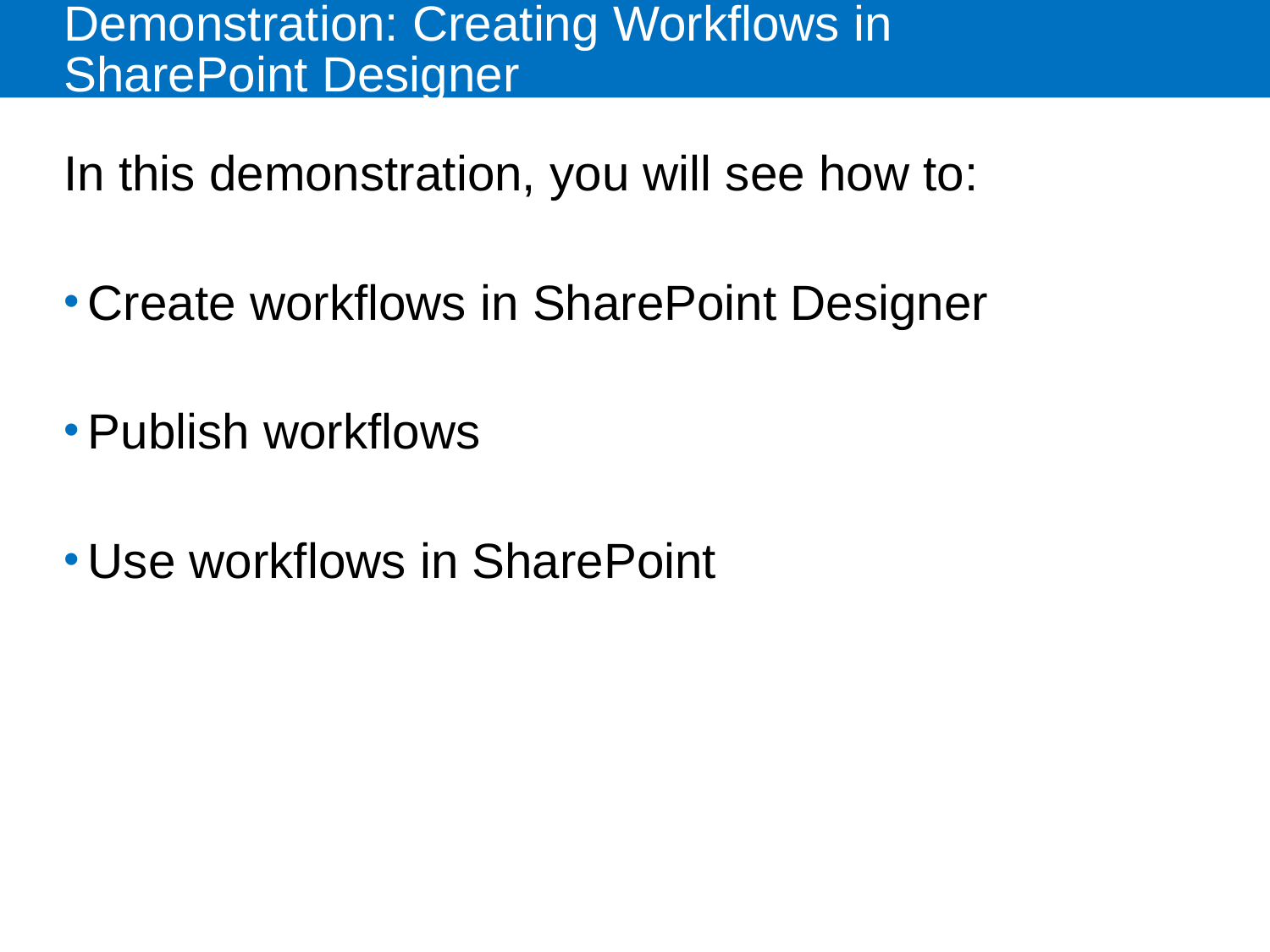

# Demonstration: Creating Workflows in SharePoint Designer
In this demonstration, you will see how to:
Create workflows in SharePoint Designer
Publish workflows
Use workflows in SharePoint